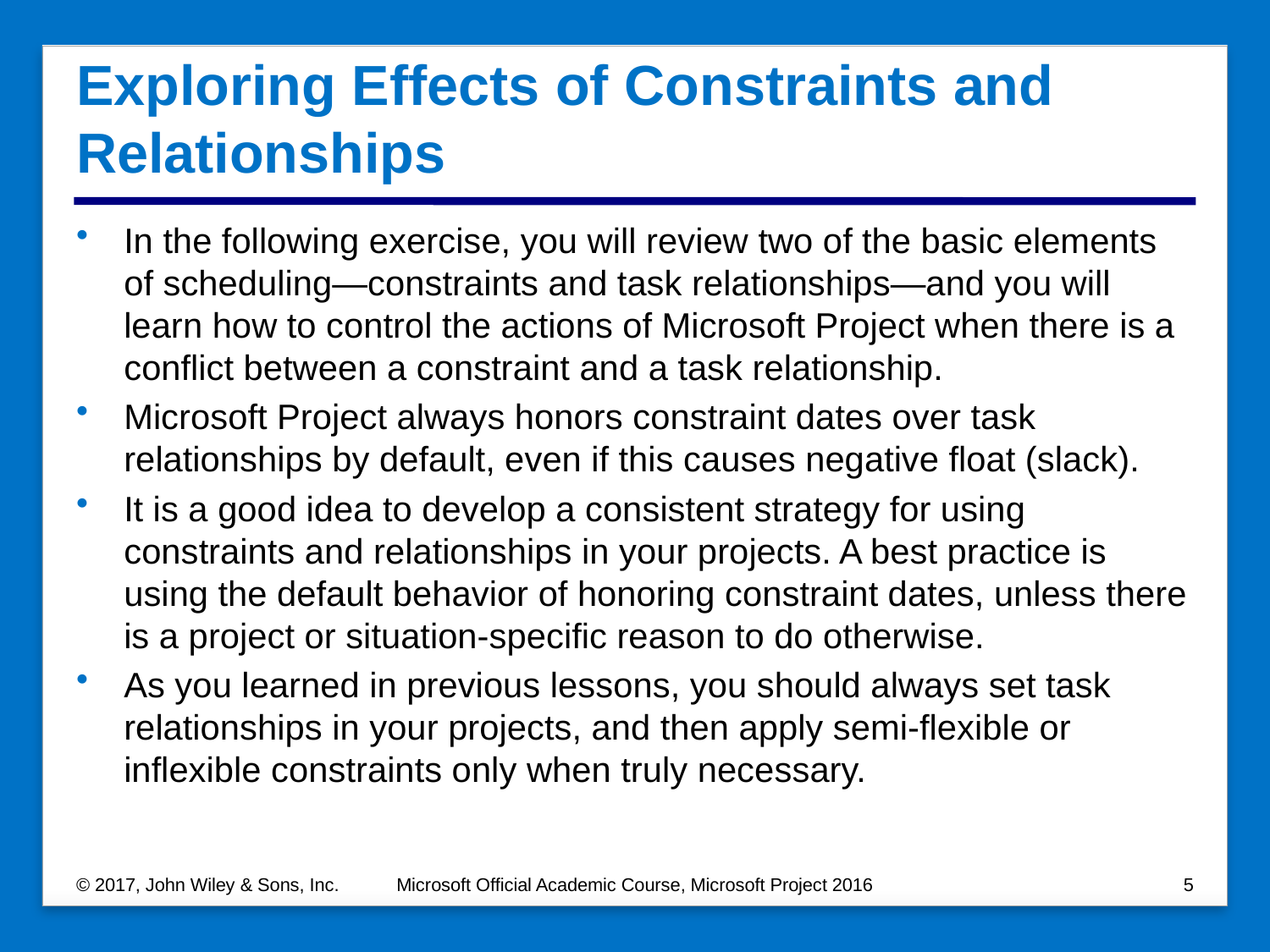

# Exploring Effects of Constraints and Relationships
In the following exercise, you will review two of the basic elements of scheduling—constraints and task relationships—and you will learn how to control the actions of Microsoft Project when there is a conflict between a constraint and a task relationship.
Microsoft Project always honors constraint dates over task relationships by default, even if this causes negative float (slack).
It is a good idea to develop a consistent strategy for using constraints and relationships in your projects. A best practice is using the default behavior of honoring constraint dates, unless there is a project or situation‐specific reason to do otherwise.
As you learned in previous lessons, you should always set task relationships in your projects, and then apply semi‐flexible or inflexible constraints only when truly necessary.
© 2017, John Wiley & Sons, Inc.
Microsoft Official Academic Course, Microsoft Project 2016
5